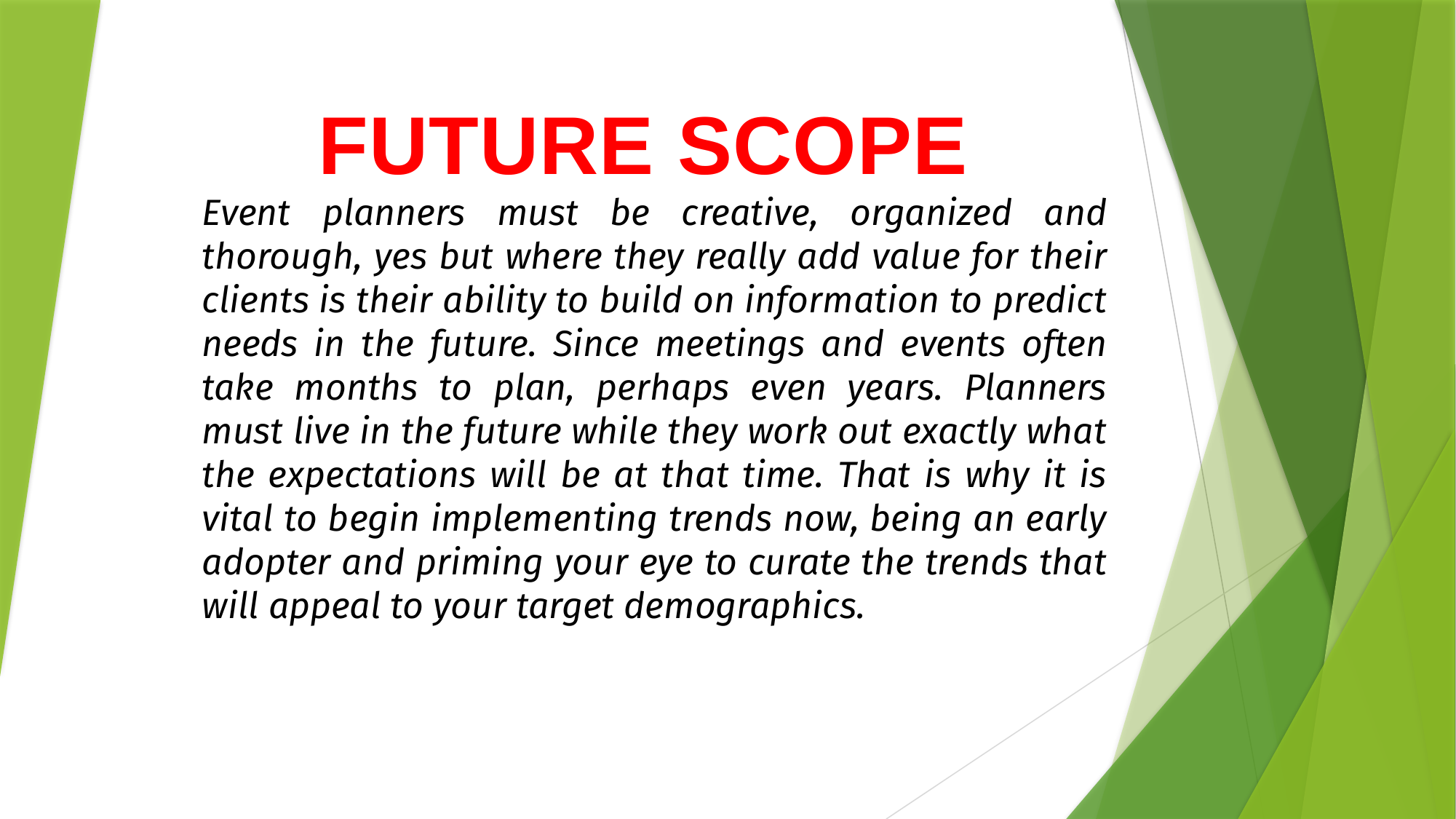

# FUTURE SCOPE
Event planners must be creative, organized and thorough, yes but where they really add value for their clients is their ability to build on information to predict needs in the future. Since meetings and events often take months to plan, perhaps even years. Planners must live in the future while they work out exactly what the expectations will be at that time. That is why it is vital to begin implementing trends now, being an early adopter and priming your eye to curate the trends that will appeal to your target demographics.